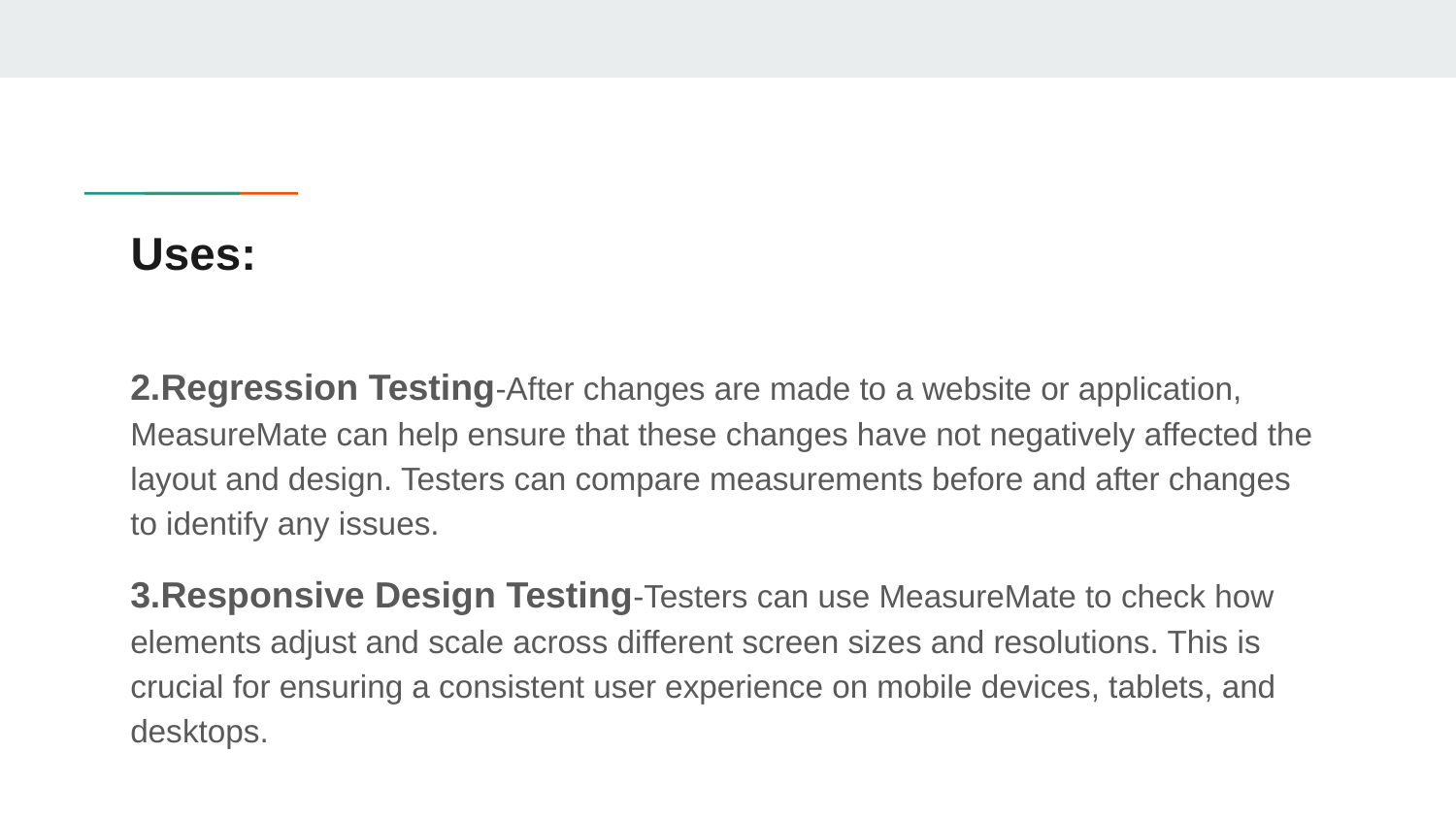

# Uses:
2.Regression Testing-After changes are made to a website or application, MeasureMate can help ensure that these changes have not negatively affected the layout and design. Testers can compare measurements before and after changes to identify any issues.
3.Responsive Design Testing-Testers can use MeasureMate to check how elements adjust and scale across different screen sizes and resolutions. This is crucial for ensuring a consistent user experience on mobile devices, tablets, and desktops.